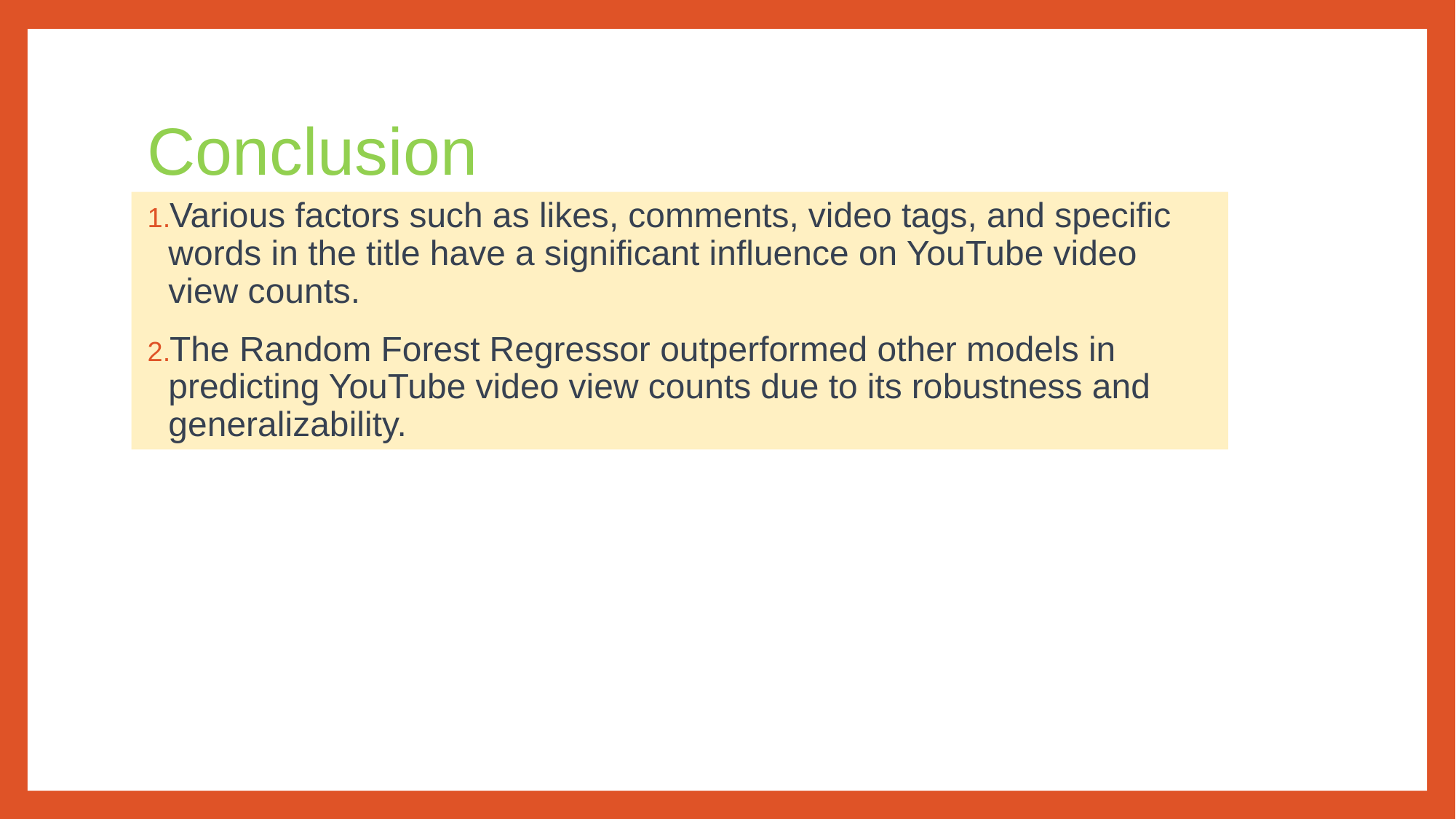

# Conclusion
Various factors such as likes, comments, video tags, and specific words in the title have a significant influence on YouTube video view counts.
The Random Forest Regressor outperformed other models in predicting YouTube video view counts due to its robustness and generalizability.